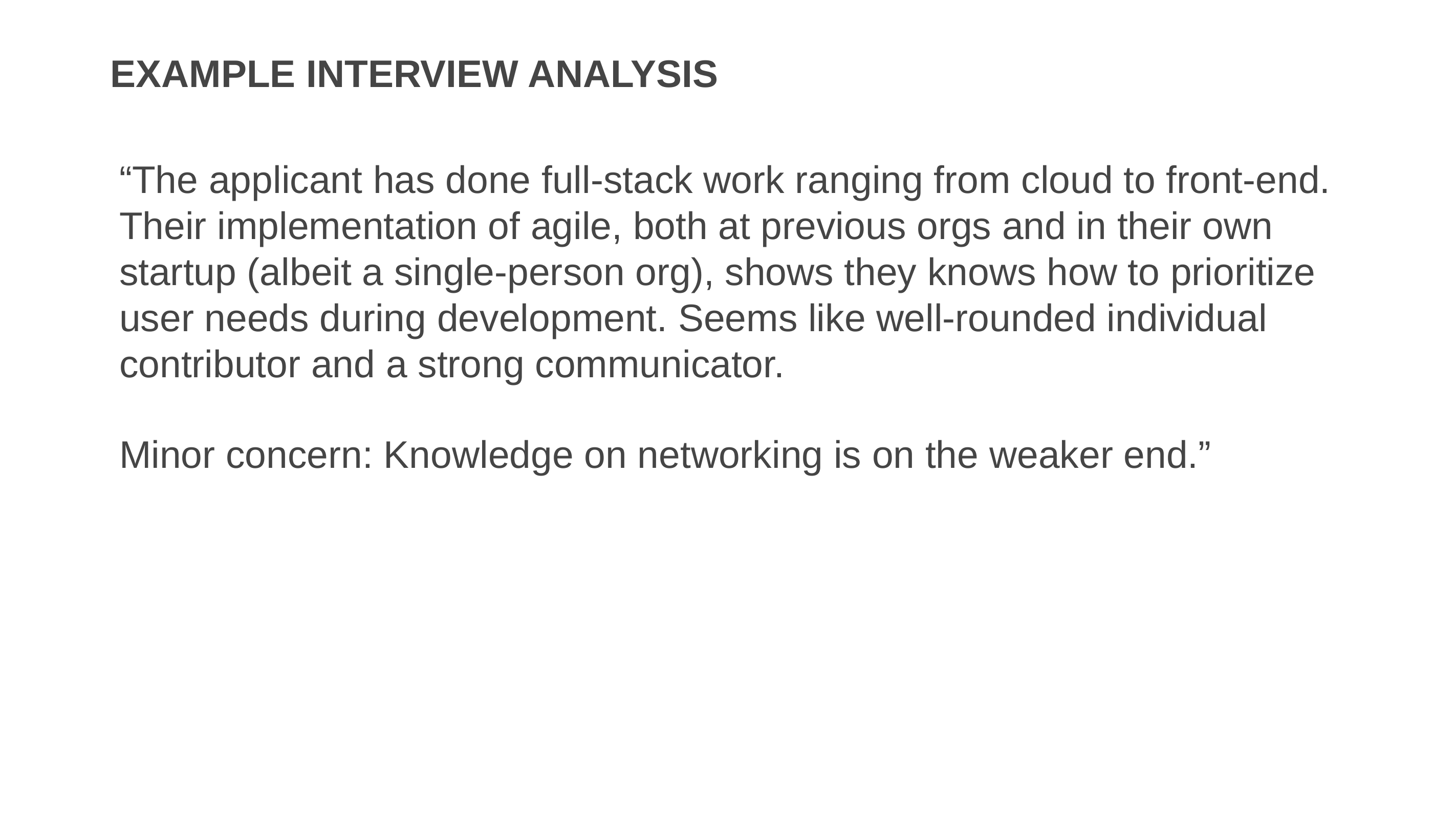

# Example Interview Analysis
“The applicant has done full-stack work ranging from cloud to front-end. Their implementation of agile, both at previous orgs and in their own startup (albeit a single-person org), shows they knows how to prioritize user needs during development. Seems like well-rounded individual contributor and a strong communicator.
Minor concern: Knowledge on networking is on the weaker end.”